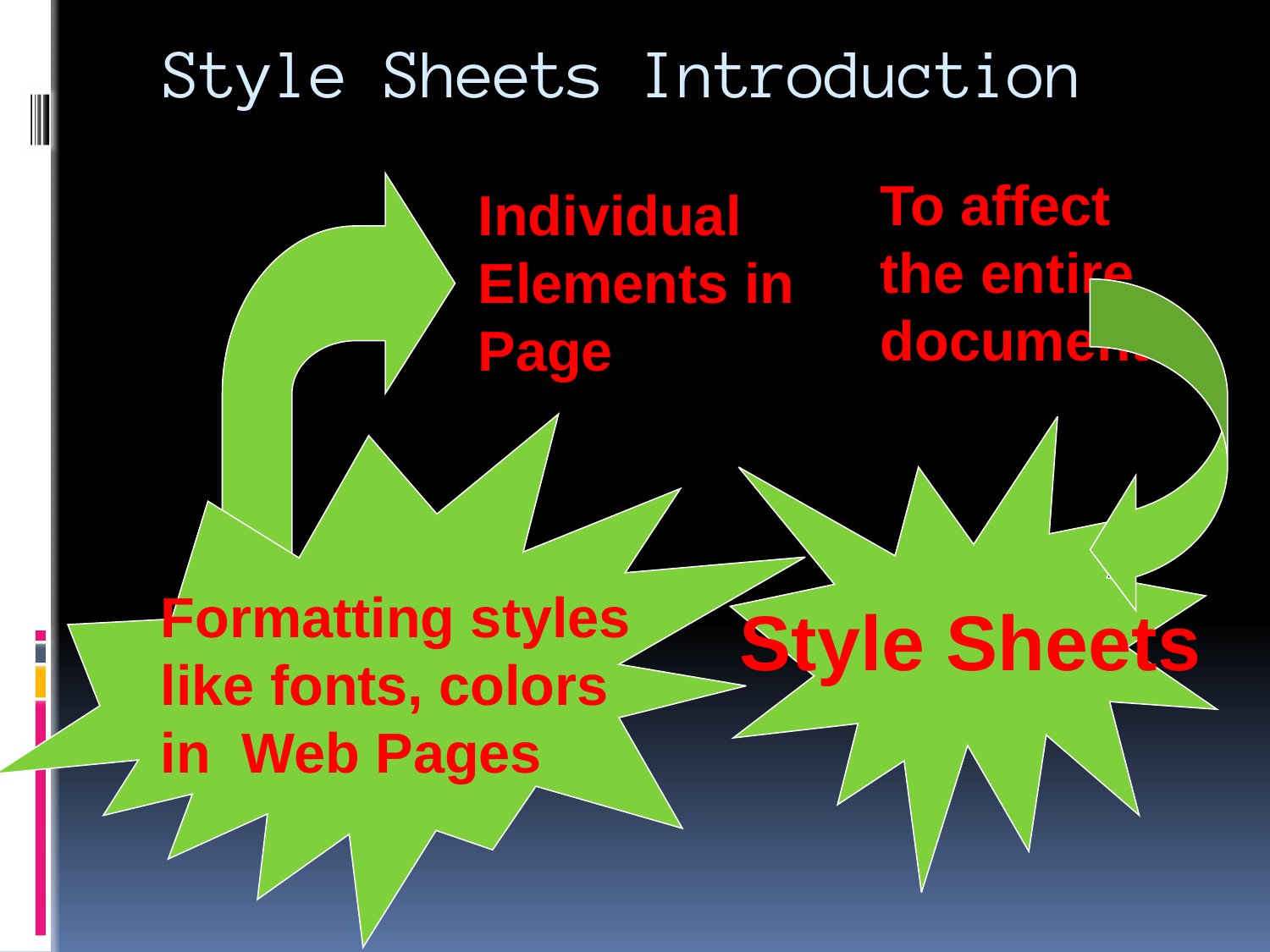

# Style Sheets Introduction
To affect the entire document

Individual Elements in Page

Style Sheets
Formatting styles like fonts, colors in  Web Pages